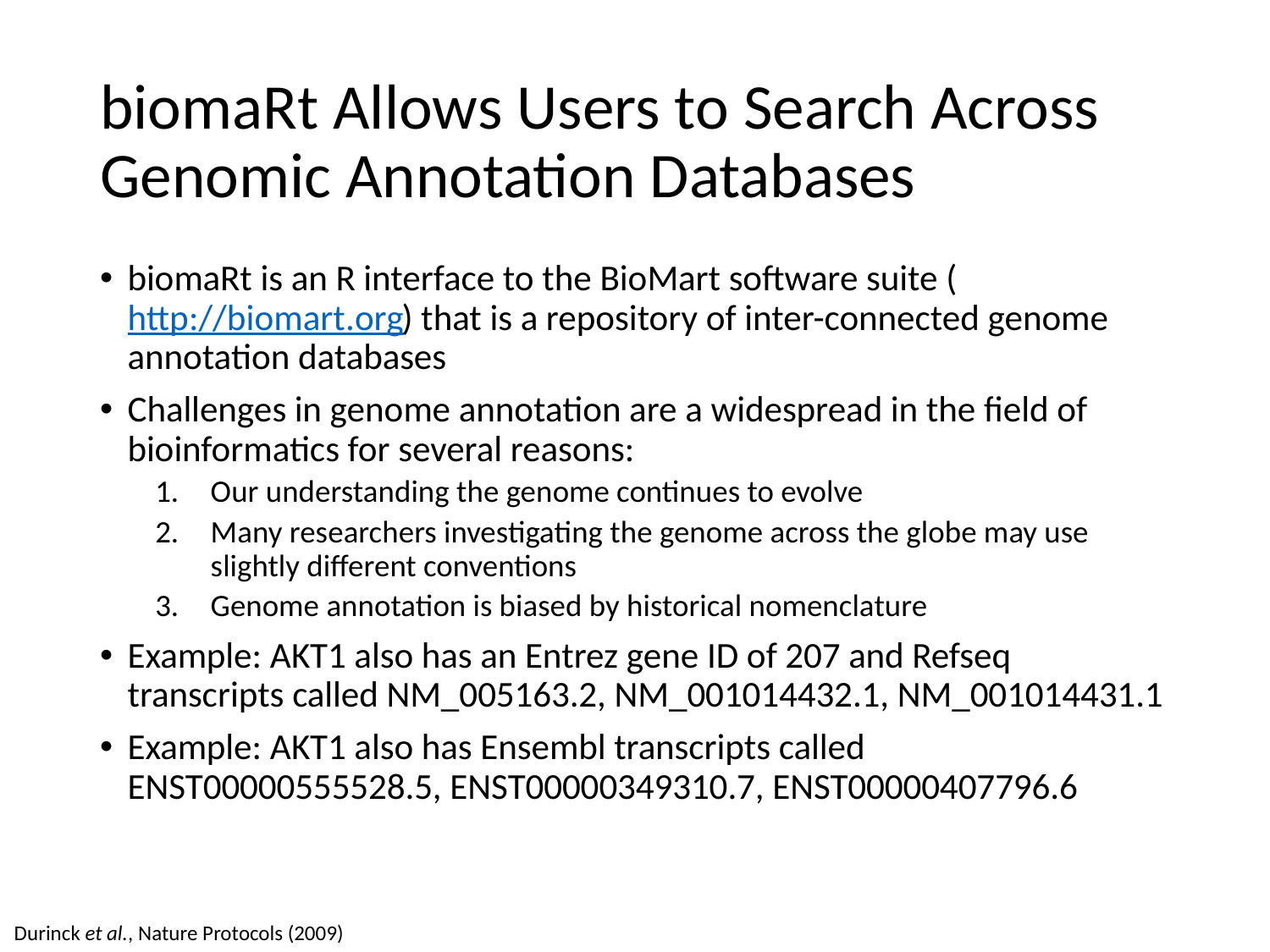

# biomaRt Allows Users to Search Across Genomic Annotation Databases
biomaRt is an R interface to the BioMart software suite (http://biomart.org) that is a repository of inter-connected genome annotation databases
Challenges in genome annotation are a widespread in the field of bioinformatics for several reasons:
Our understanding the genome continues to evolve
Many researchers investigating the genome across the globe may use slightly different conventions
Genome annotation is biased by historical nomenclature
Example: AKT1 also has an Entrez gene ID of 207 and Refseq transcripts called NM_005163.2, NM_001014432.1, NM_001014431.1
Example: AKT1 also has Ensembl transcripts called ENST00000555528.5, ENST00000349310.7, ENST00000407796.6

Durinck et al., Nature Protocols (2009)